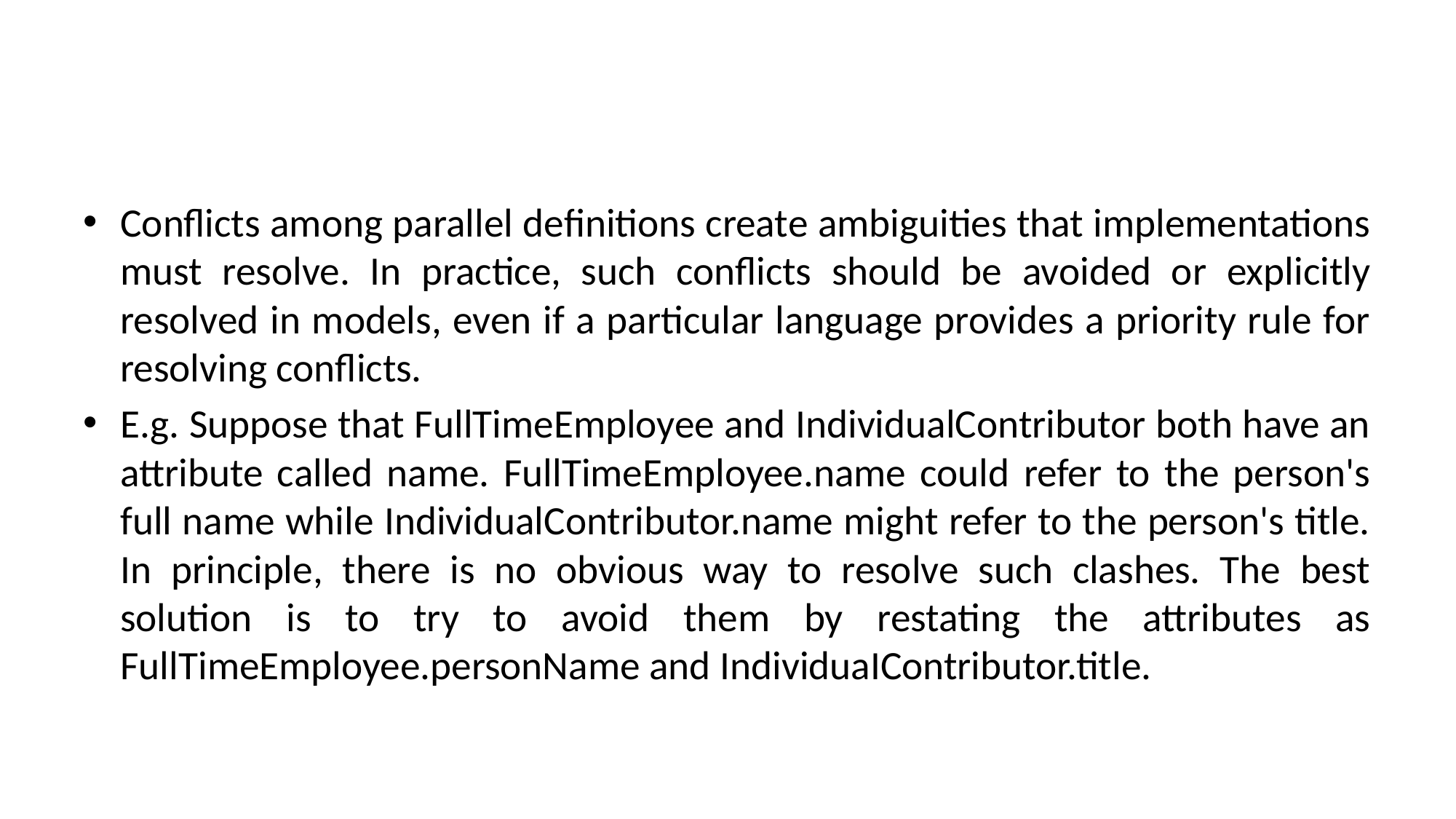

#
Conflicts among parallel definitions create ambiguities that implementations must resolve. In practice, such conflicts should be avoided or explicitly resolved in models, even if a particular language provides a priority rule for resolving conflicts.
E.g. Suppose that FullTimeEmployee and IndividualContributor both have an attribute called name. FullTimeEmployee.name could refer to the person's full name while IndividualContributor.name might refer to the person's title. In principle, there is no obvious way to resolve such clashes. The best solution is to try to avoid them by restating the attributes as FullTimeEmployee.personName and IndividuaIContributor.title.